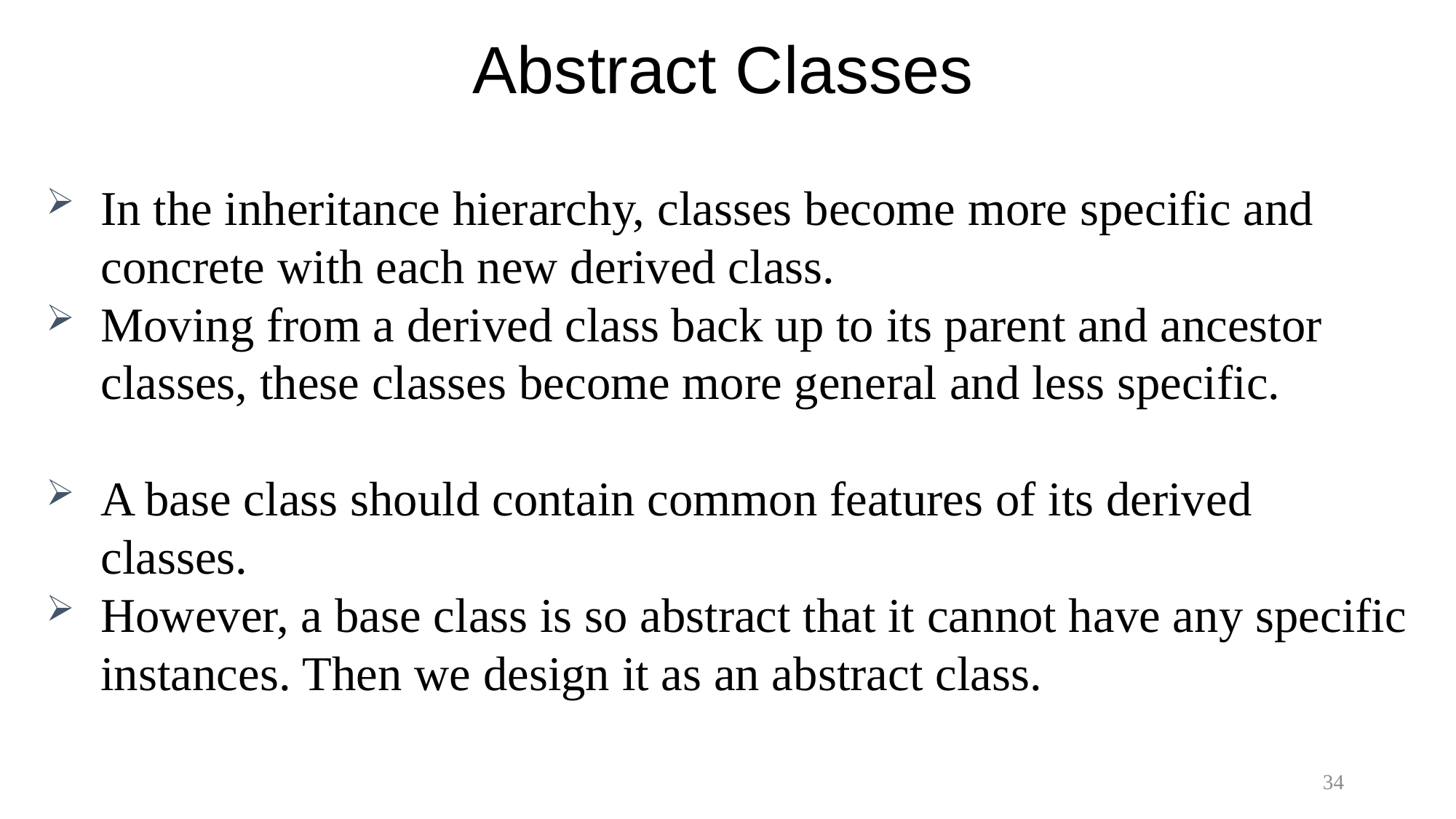

# Abstract Classes
In the inheritance hierarchy, classes become more specific and concrete with each new derived class.
Moving from a derived class back up to its parent and ancestor classes, these classes become more general and less specific.

A base class should contain common features of its derived classes.
However, a base class is so abstract that it cannot have any specific instances. Then we design it as an abstract class.

34